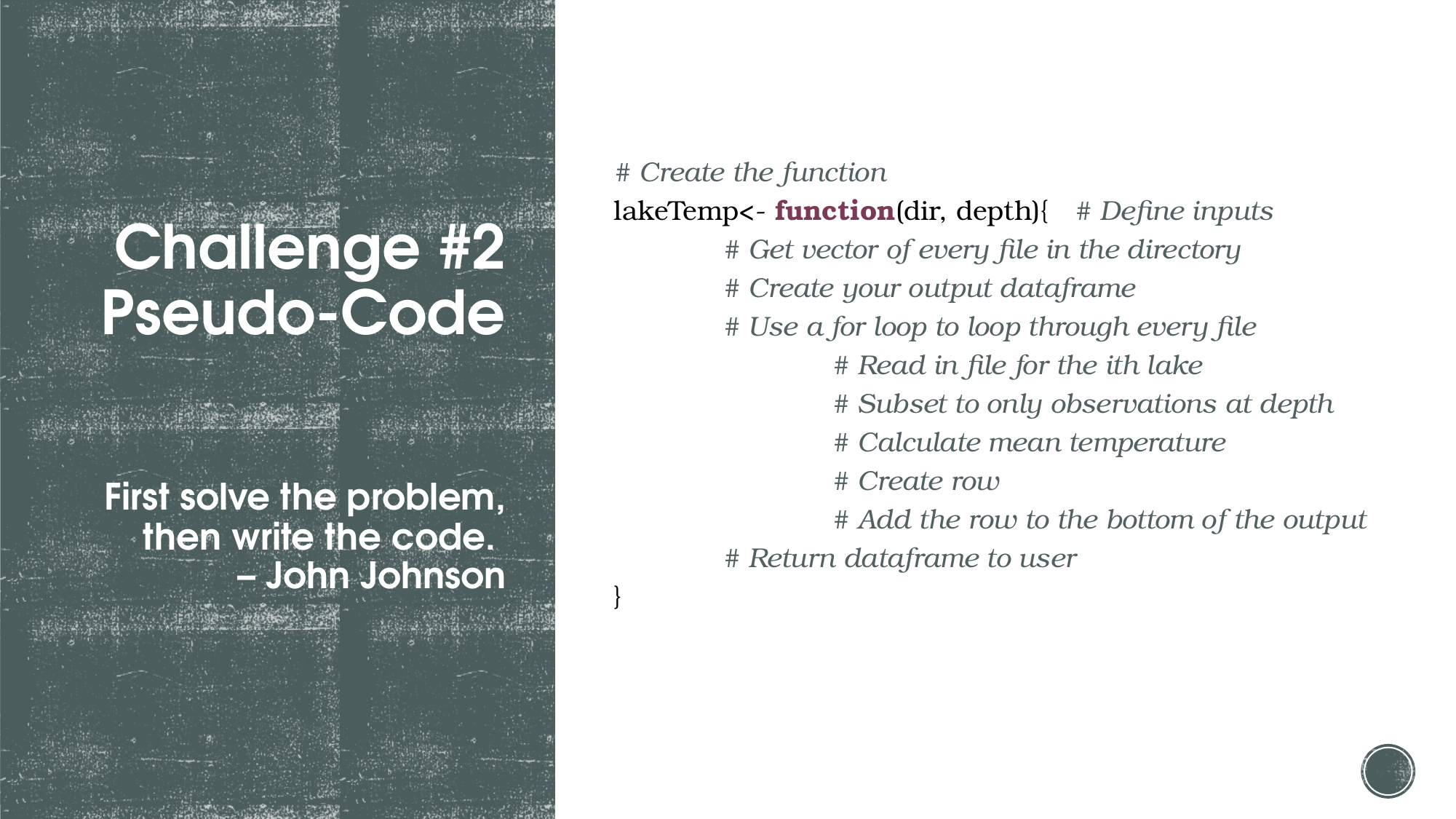

# Create the function
lakeTemp<- function(dir, depth){   # Define inputs
	# Get vector of every file in the directory
	# Create your output dataframe
	# Use a for loop to loop through every file
		# Read in file for the ith lake
		# Subset to only observations at depth
		# Calculate mean temperature
		# Create row
		# Add the row to the bottom of the output
	# Return dataframe to user
}

Challenge #2 Pseudo-Code
First solve the problem, then write the code.
– John Johnson